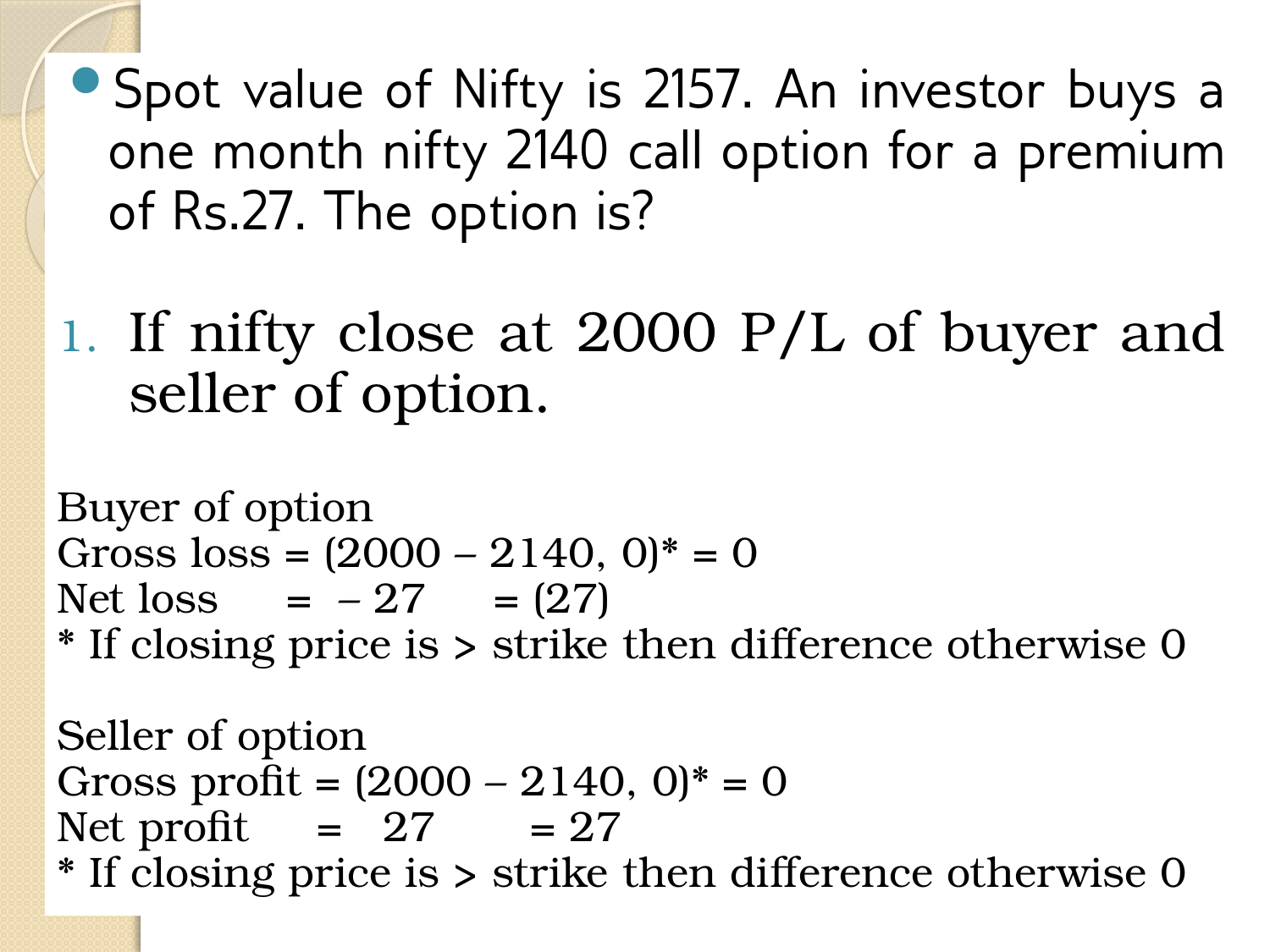

Spot value of Nifty is 2157. An investor buys a one month nifty 2140 call option for a premium of Rs.27. The option is?

If nifty close at 2000 P/L of buyer and seller of option.

Buyer of option
Gross loss = (2000 – 2140, 0)* = 0
Net loss     =  – 27     = (27)
* If closing price is > strike then difference otherwise 0

Seller of option
Gross profit = (2000 – 2140, 0)* = 0
Net profit     =   27       = 27
* If closing price is > strike then difference otherwise 0